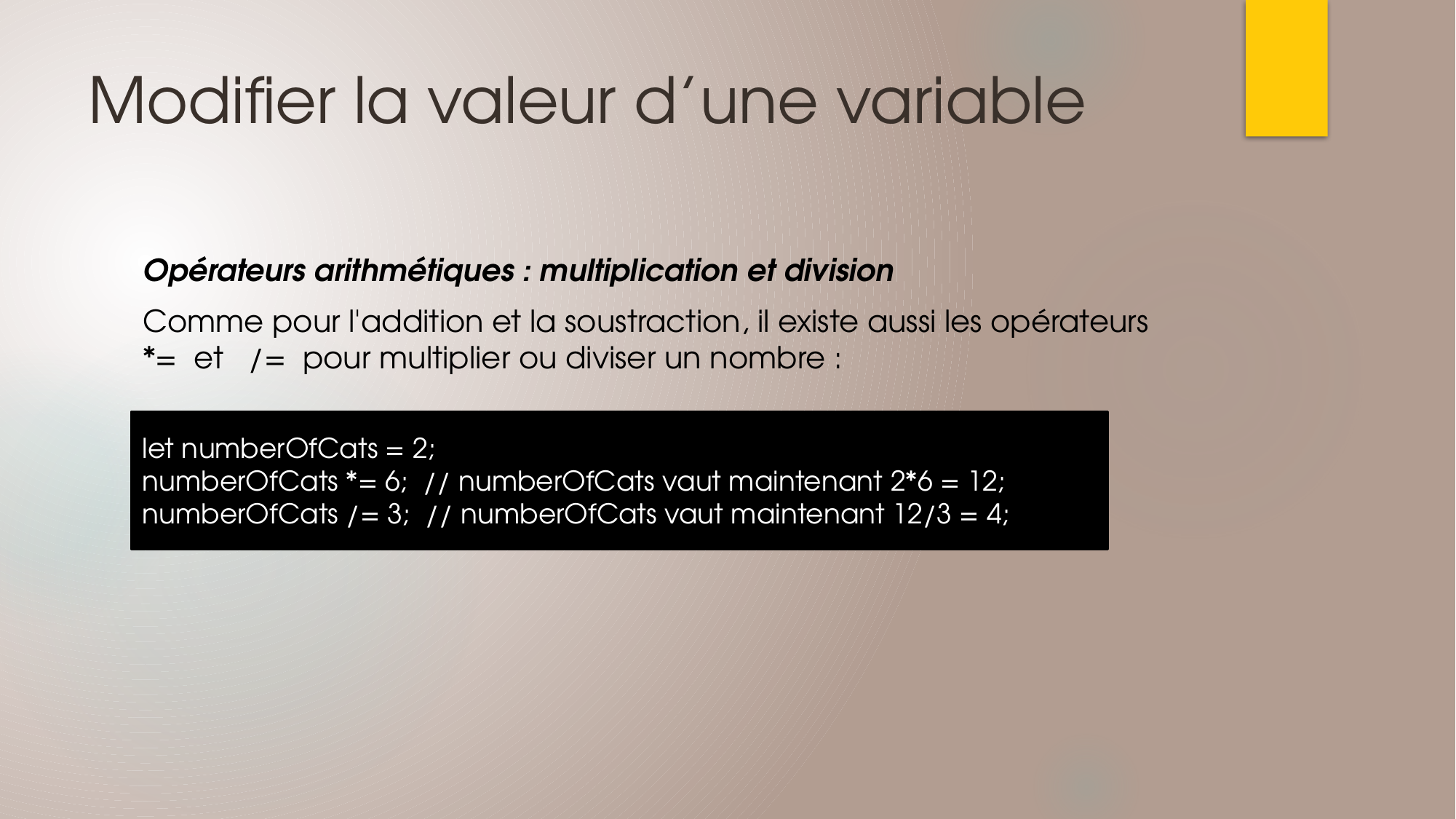

# Modifier la valeur d’une variable
Opérateurs arithmétiques : multiplication et division
Comme pour l'addition et la soustraction, il existe aussi les opérateurs   *=  et   /=  pour multiplier ou diviser un nombre :

let numberOfCats = 2;
numberOfCats *= 6;  // numberOfCats vaut maintenant 2*6 = 12;
numberOfCats /= 3;  // numberOfCats vaut maintenant 12/3 = 4;